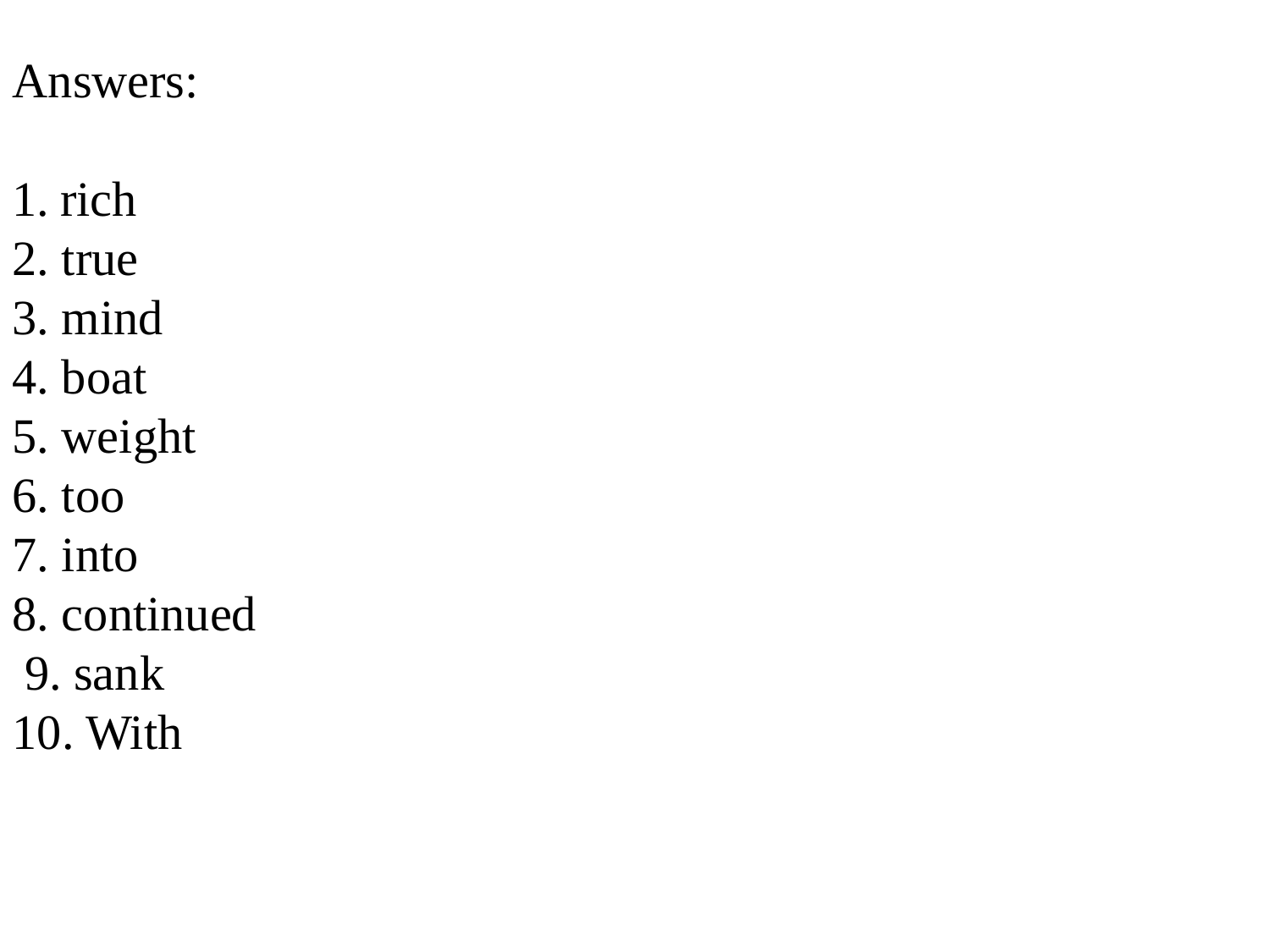

Answers:

rich
2. true
3. mind
4. boat
5. weight
6. too
7. into
8. continued
 9. sank
10. With